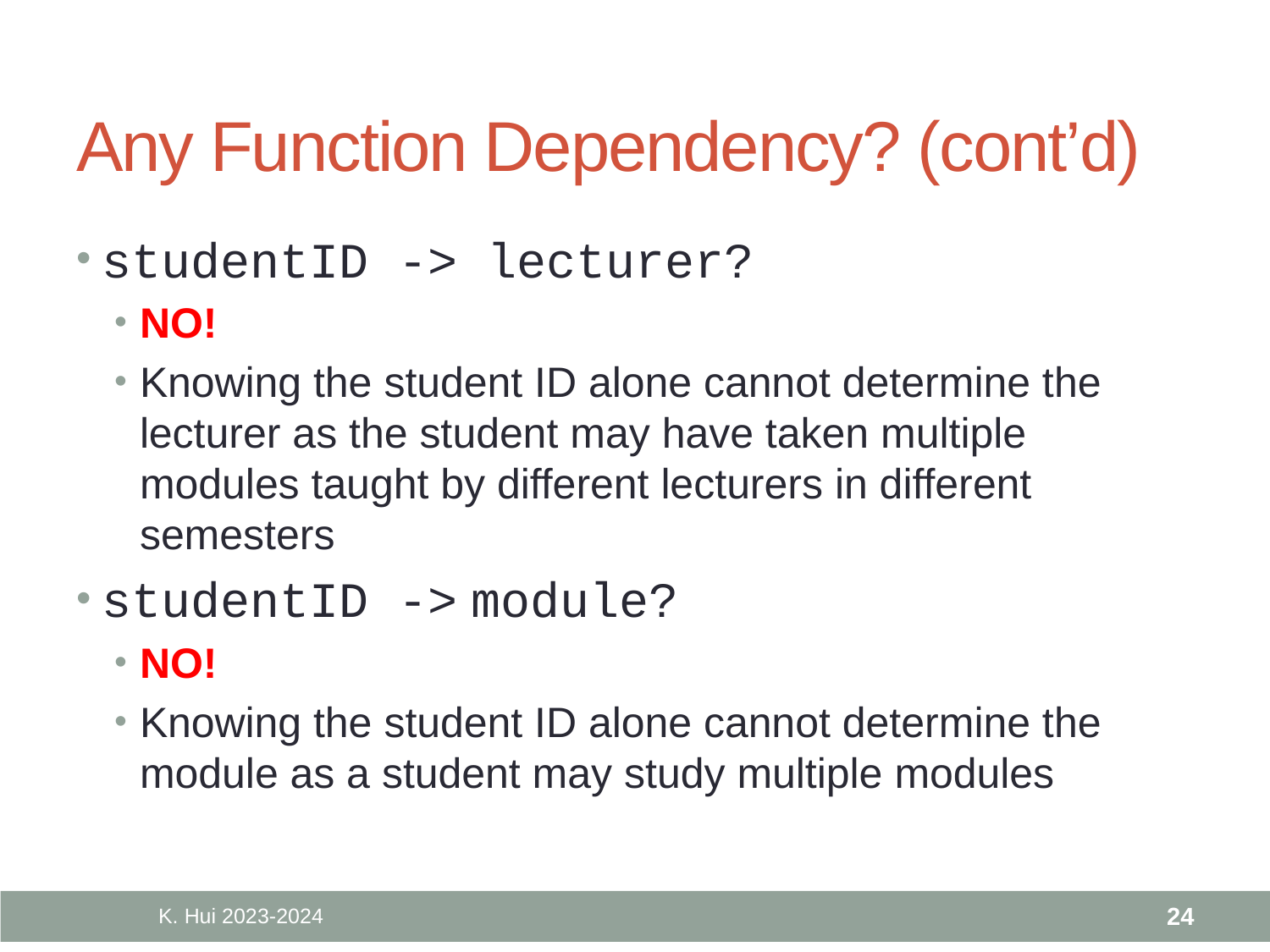

# Any Function Dependency? (cont’d)
studentID -> lecturer?
NO!
Knowing the student ID alone cannot determine the lecturer as the student may have taken multiple modules taught by different lecturers in different semesters
studentID -> module?
NO!
Knowing the student ID alone cannot determine the module as a student may study multiple modules
K. Hui 2023-2024
24